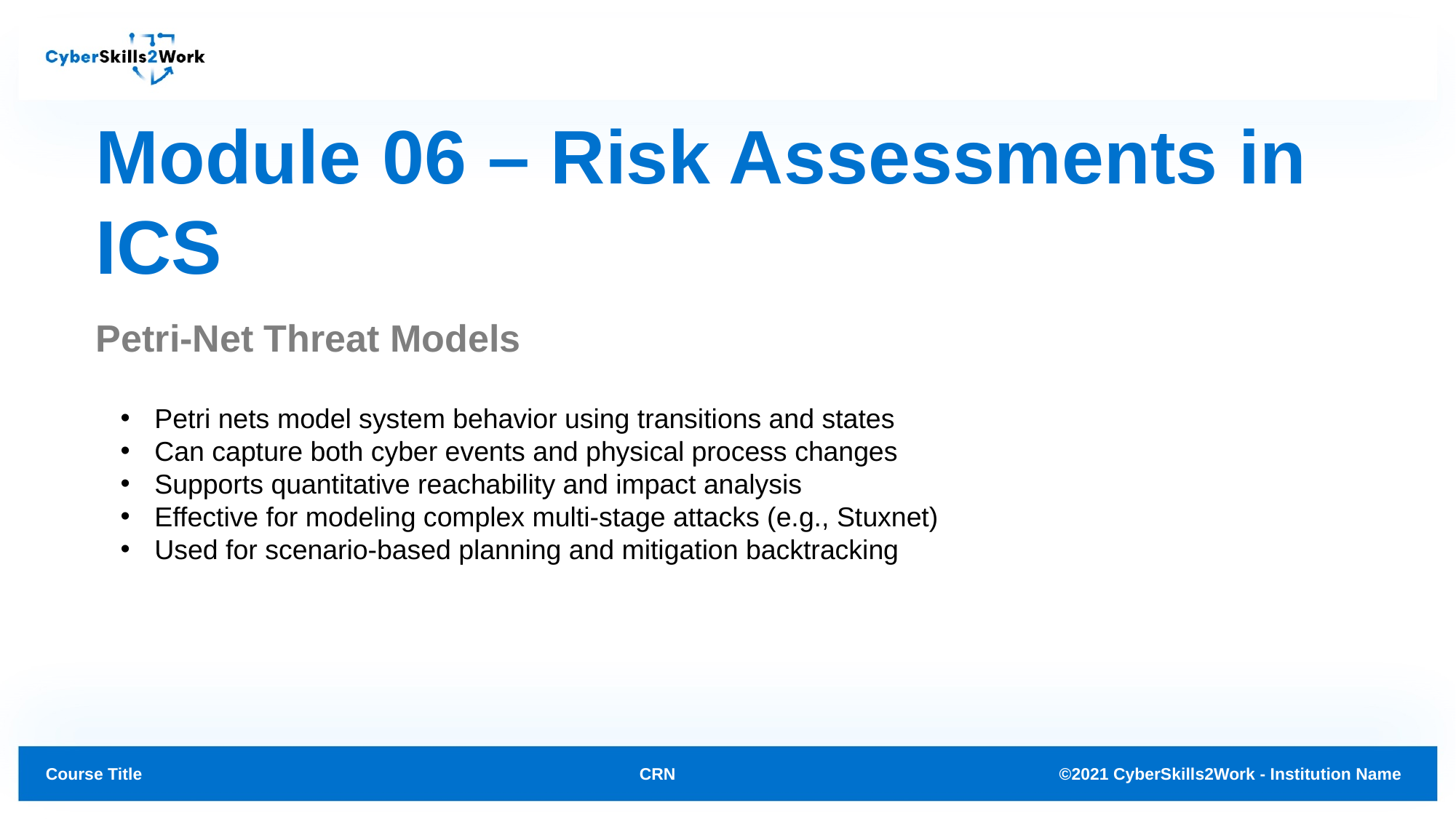

# Module 06 – Risk Assessments in ICS
Petri-Net Threat Models
Petri nets model system behavior using transitions and states
Can capture both cyber events and physical process changes
Supports quantitative reachability and impact analysis
Effective for modeling complex multi-stage attacks (e.g., Stuxnet)
Used for scenario-based planning and mitigation backtracking
CRN
©2021 CyberSkills2Work - Institution Name
Course Title